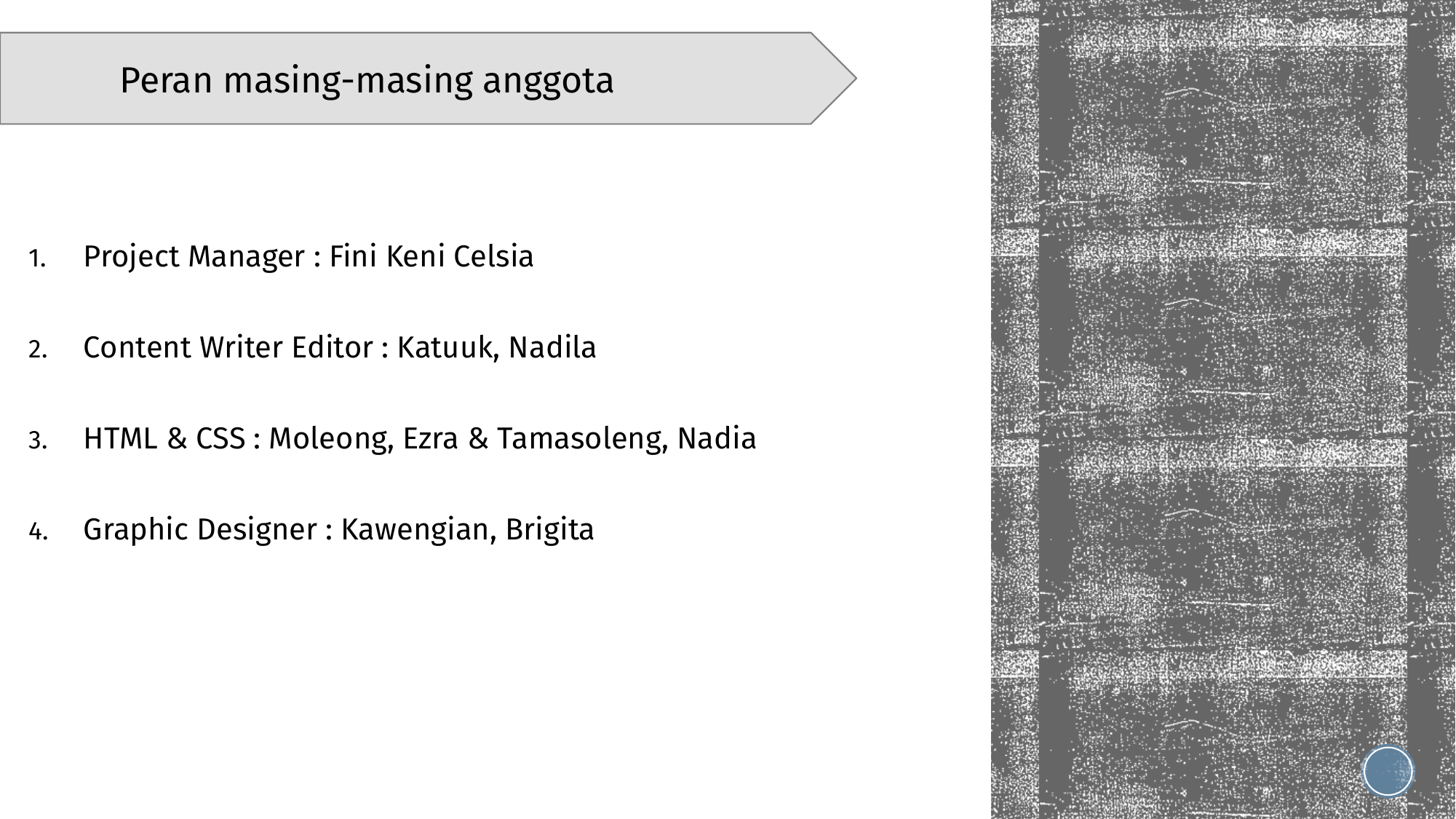

Peran masing-masing anggota

Project Manager : Fini Keni Celsia
Content Writer Editor : Katuuk, Nadila
HTML & CSS : Moleong, Ezra & Tamasoleng, Nadia
Graphic Designer : Kawengian, Brigita